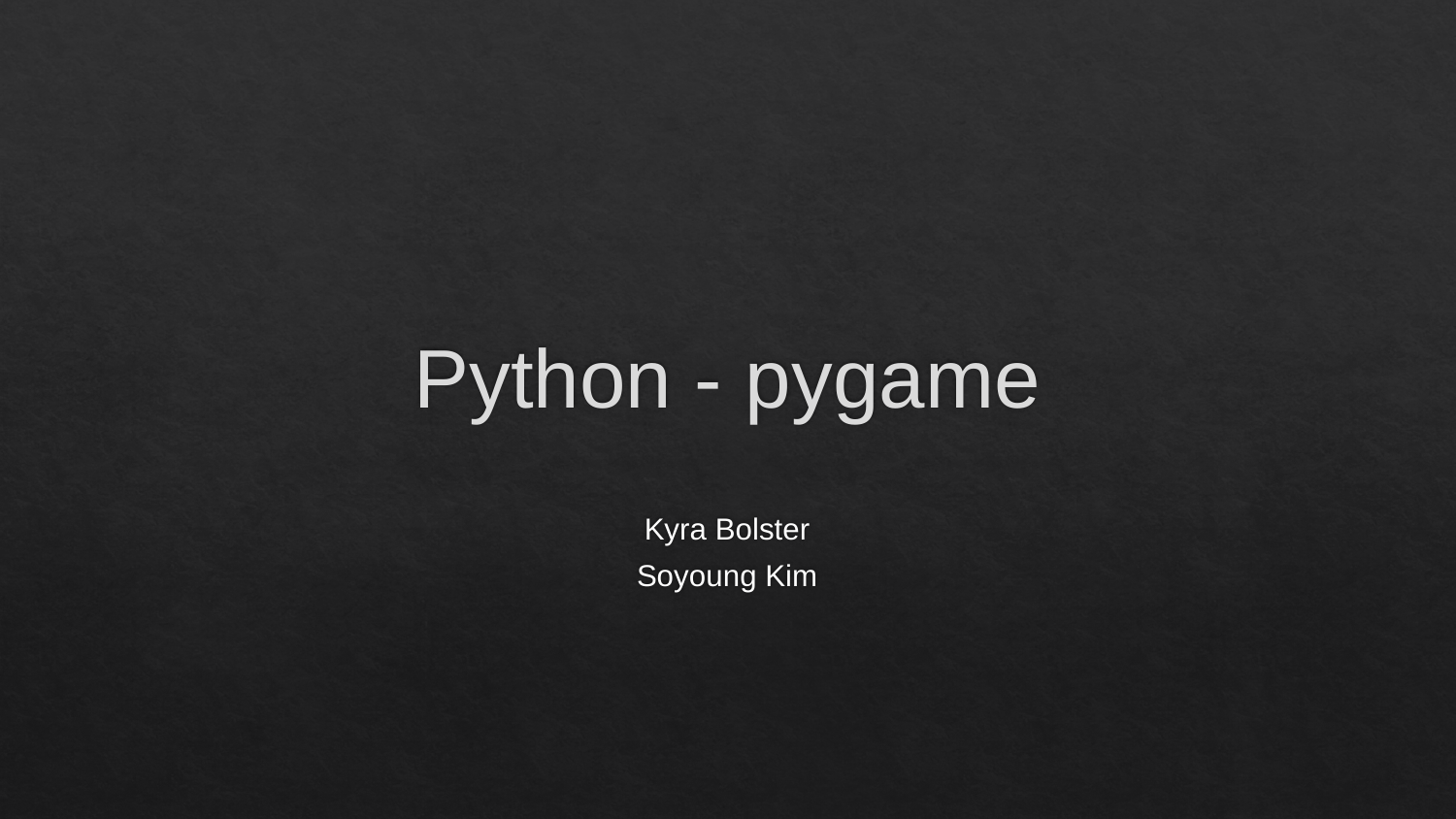

# Python - pygame
Kyra Bolster
Soyoung Kim